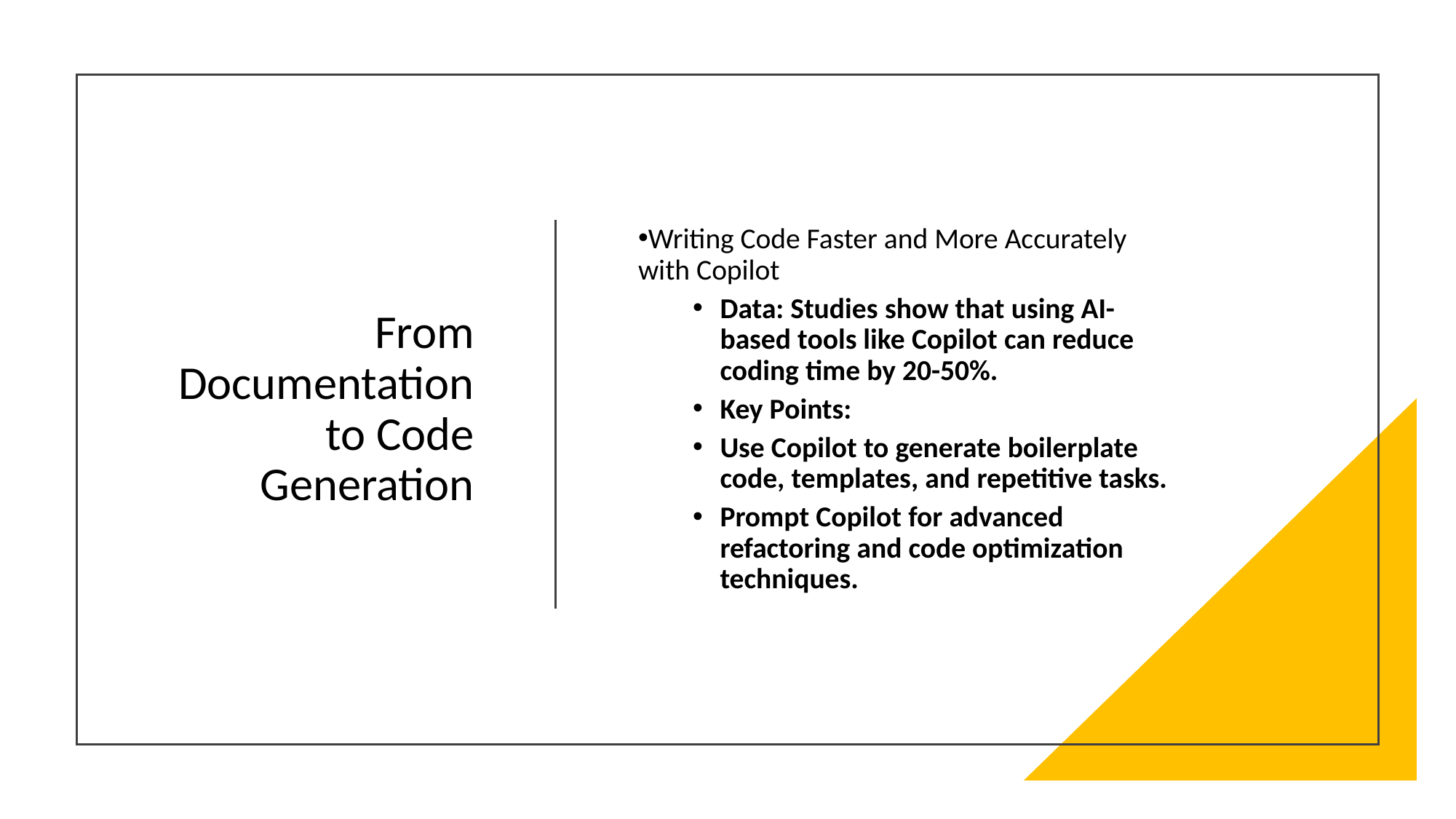

# From Documentation to Code Generation
Writing Code Faster and More Accurately with Copilot
Data: Studies show that using AI-based tools like Copilot can reduce coding time by 20-50%.
Key Points:
Use Copilot to generate boilerplate code, templates, and repetitive tasks.
Prompt Copilot for advanced refactoring and code optimization techniques.